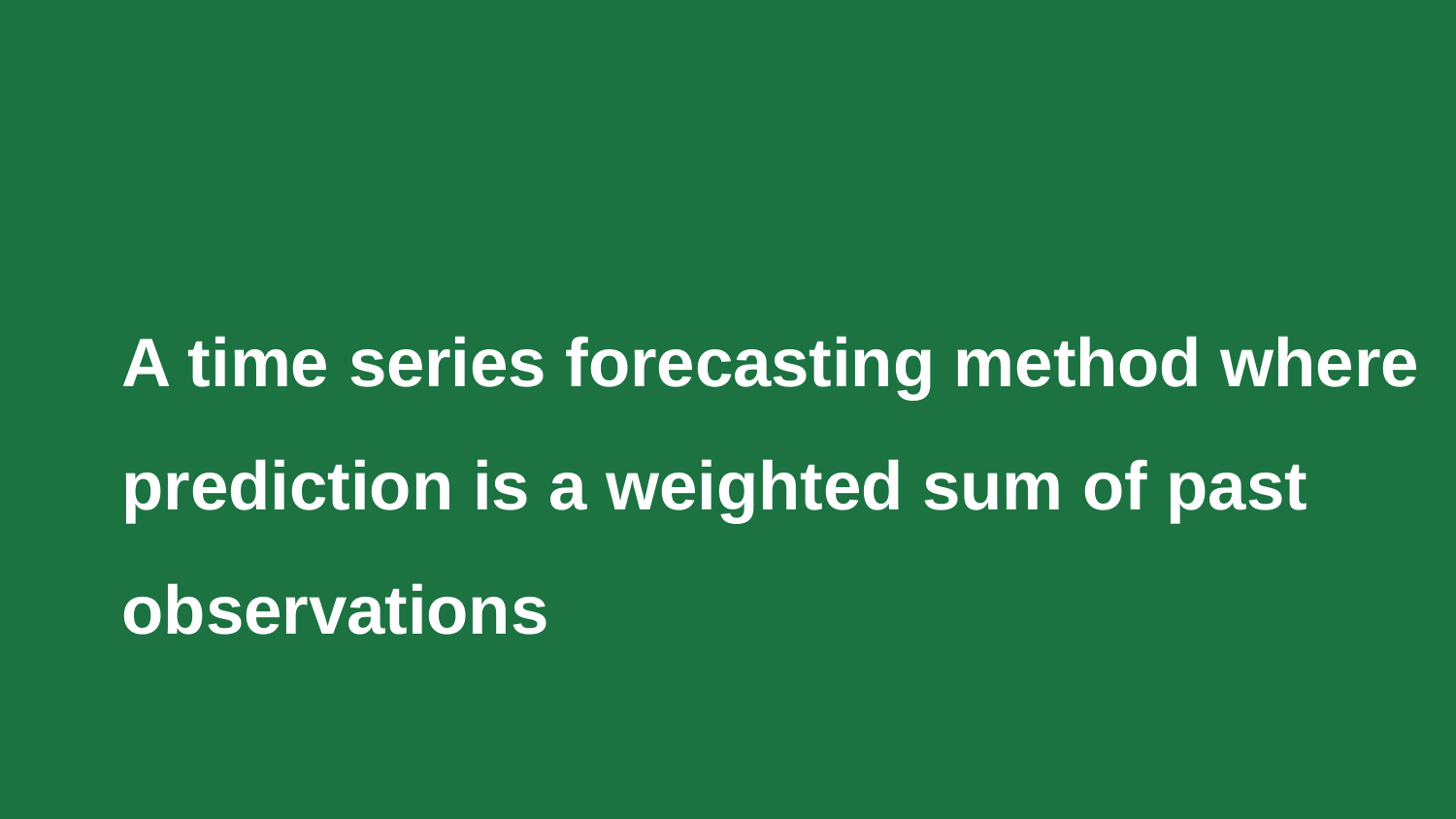

# A time series forecasting method where prediction is a weighted sum of past observations